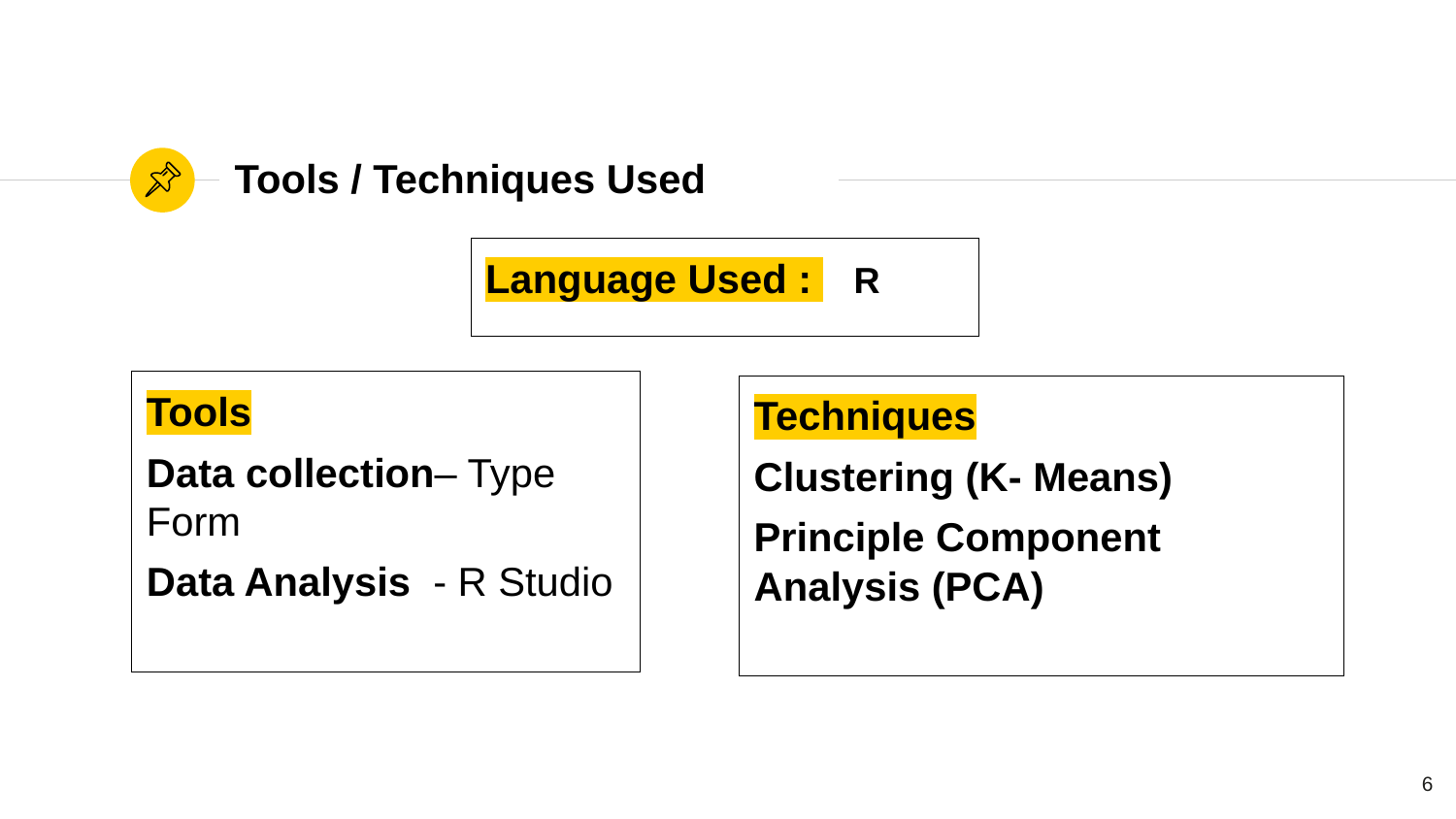

# Tools / Techniques Used

Language Used :    R
Tools
Data collection– Type Form
Data Analysis  - R Studio
Techniques
Clustering (K- Means)
Principle Component Analysis (PCA)
6